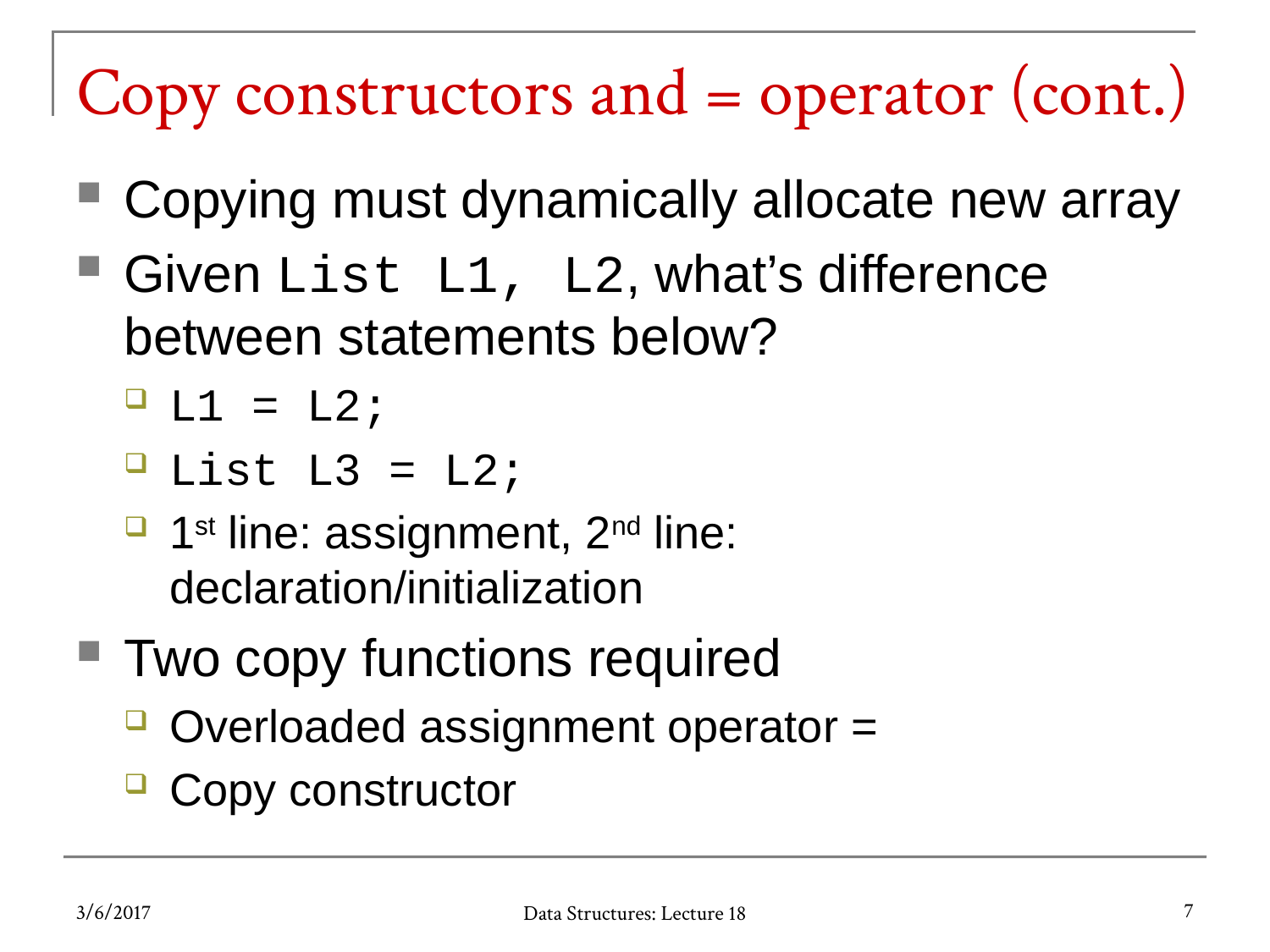

# Copy constructors and = operator (cont.)
Copying must dynamically allocate new array
Given List L1, L2, what’s difference between statements below?
L1 = L2;
List L3 = L2;
1st line: assignment, 2nd line: declaration/initialization
Two copy functions required
Overloaded assignment operator =
Copy constructor

3/6/2017
7
Data Structures: Lecture 18